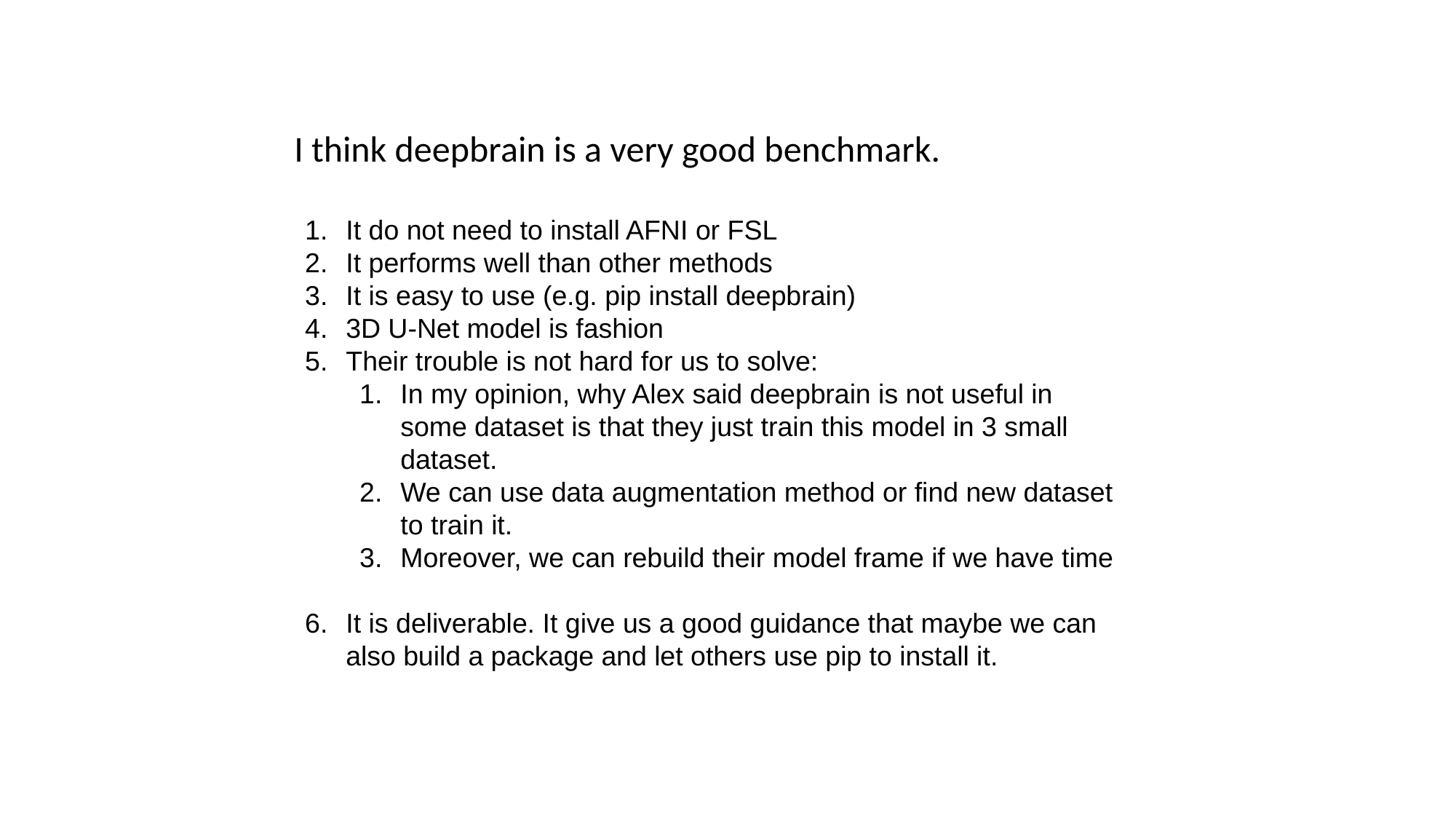

I think deepbrain is a very good benchmark.
It do not need to install AFNI or FSL
It performs well than other methods
It is easy to use (e.g. pip install deepbrain)
3D U-Net model is fashion
Their trouble is not hard for us to solve:
In my opinion, why Alex said deepbrain is not useful in some dataset is that they just train this model in 3 small dataset.
We can use data augmentation method or find new dataset to train it.
Moreover, we can rebuild their model frame if we have time

It is deliverable. It give us a good guidance that maybe we can also build a package and let others use pip to install it.